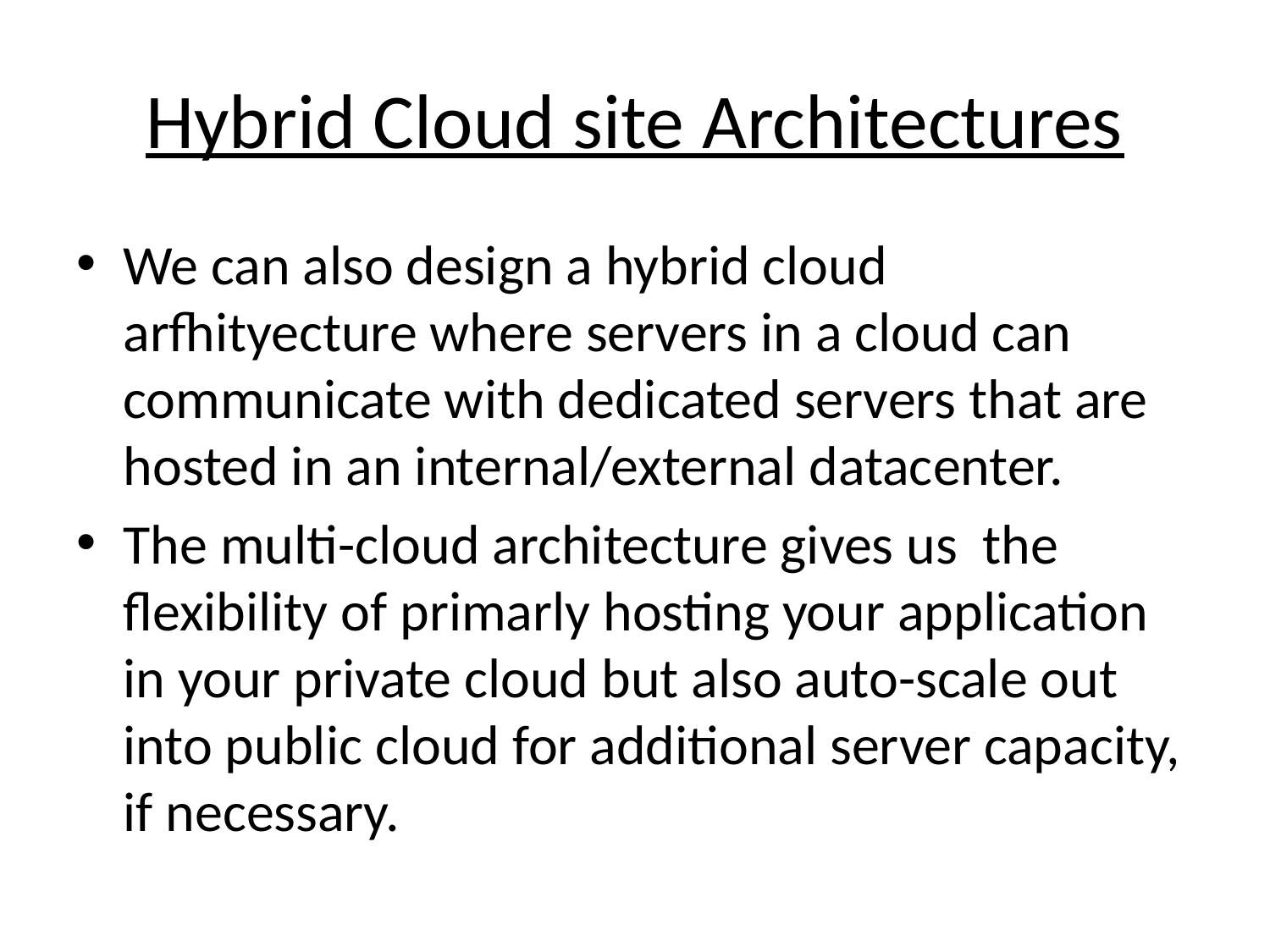

# Hybrid Cloud site Architectures
We can also design a hybrid cloud arfhityecture where servers in a cloud can communicate with dedicated servers that are hosted in an internal/external datacenter.
The multi-cloud architecture gives us  the flexibility of primarly hosting your application in your private cloud but also auto-scale out into public cloud for additional server capacity, if necessary.